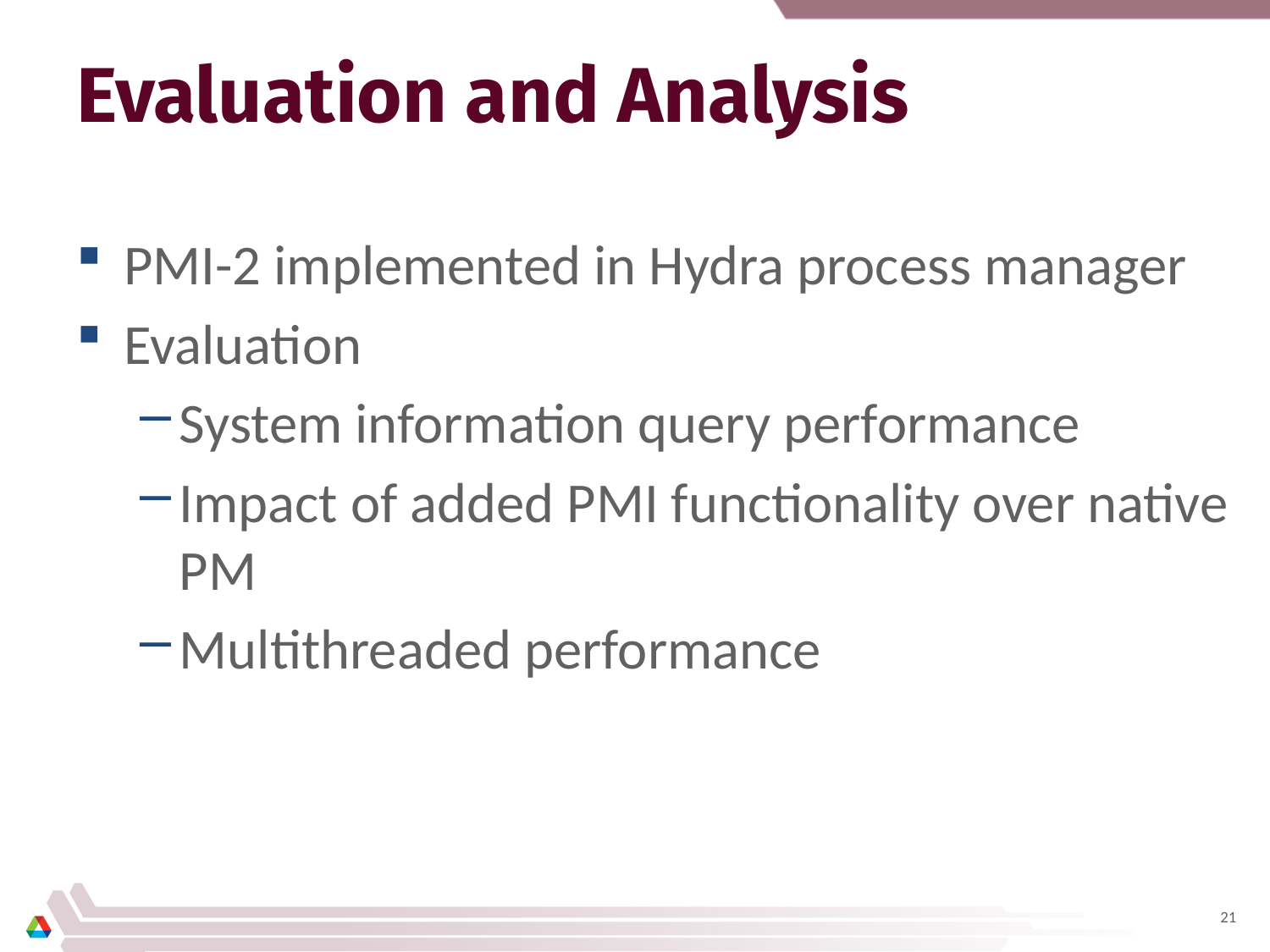

# Evaluation and Analysis
PMI-2 implemented in Hydra process manager
Evaluation
System information query performance
Impact of added PMI functionality over native PM
Multithreaded performance

21